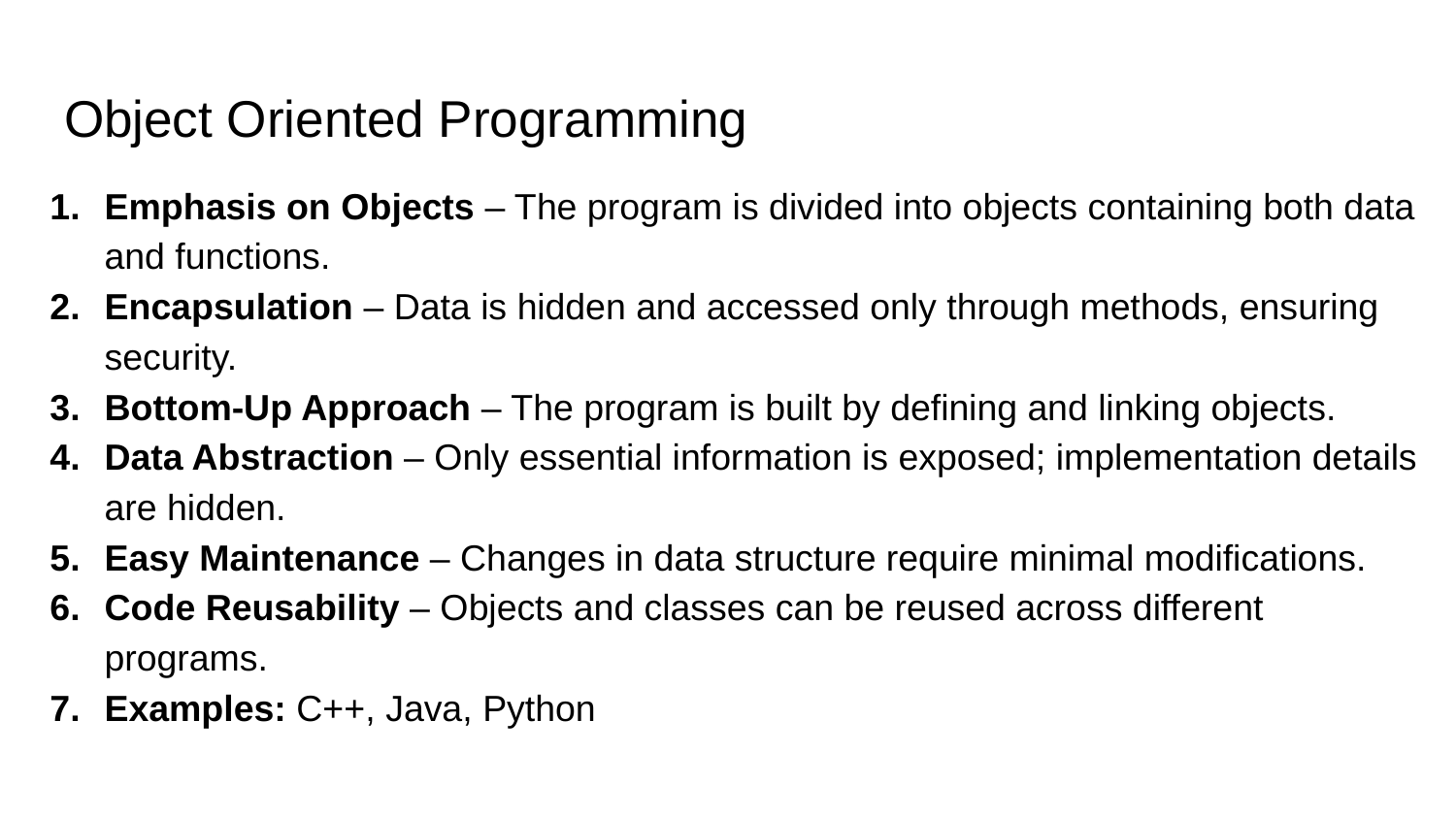

# Object Oriented Programming

Emphasis on Objects – The program is divided into objects containing both data and functions.
Encapsulation – Data is hidden and accessed only through methods, ensuring security.
Bottom-Up Approach – The program is built by defining and linking objects.
Data Abstraction – Only essential information is exposed; implementation details are hidden.
Easy Maintenance – Changes in data structure require minimal modifications.
Code Reusability – Objects and classes can be reused across different programs.
Examples: C++, Java, Python